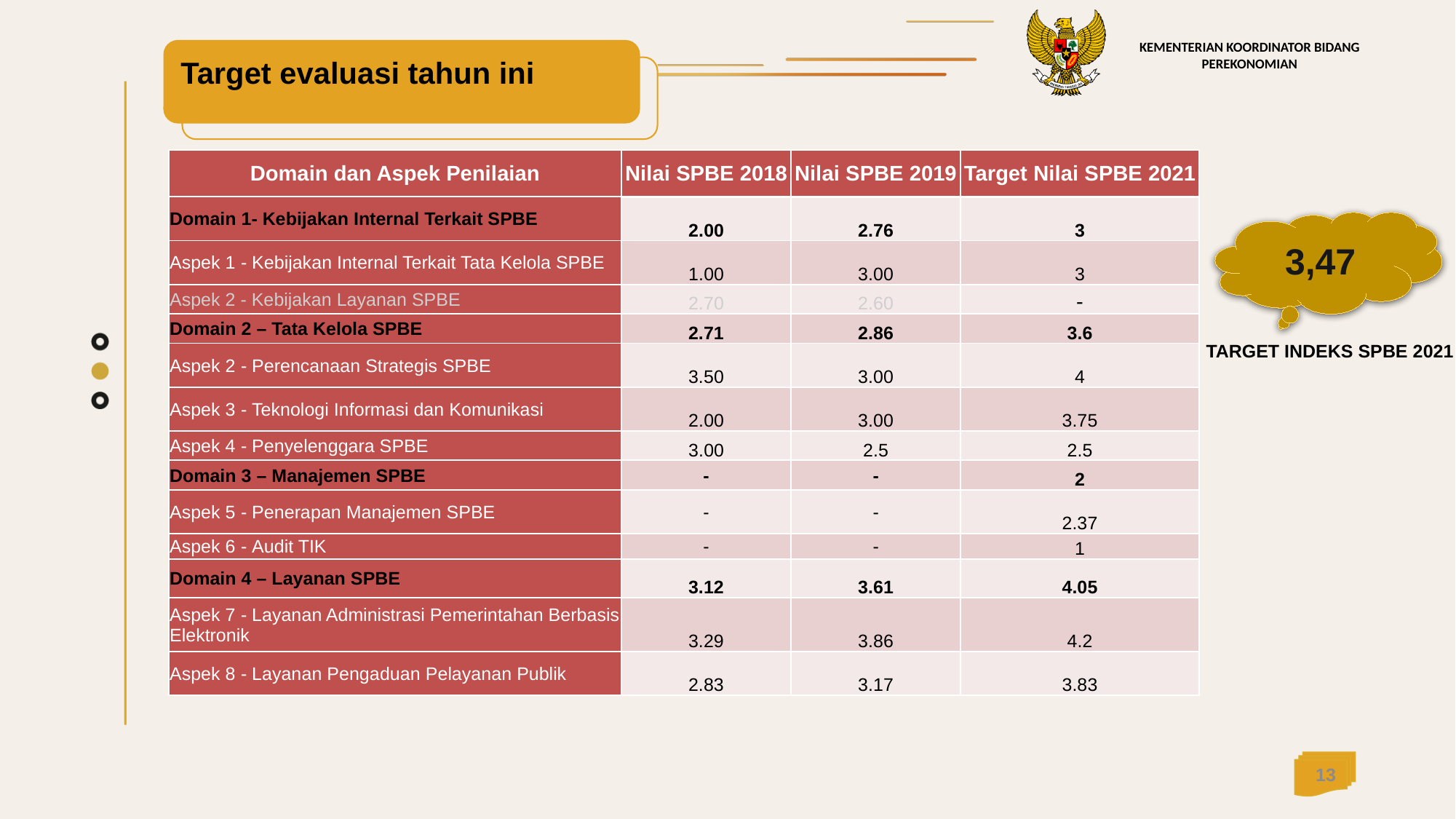

Target evaluasi tahun ini
| Domain dan Aspek Penilaian | Nilai SPBE 2018 | Nilai SPBE 2019 | Target Nilai SPBE 2021 |
| --- | --- | --- | --- |
| Domain 1- Kebijakan Internal Terkait SPBE | 2.00 | 2.76 | 3 |
| Aspek 1 - Kebijakan Internal Terkait Tata Kelola SPBE | 1.00 | 3.00 | 3 |
| Aspek 2 - Kebijakan Layanan SPBE | 2.70 | 2.60 | - |
| Domain 2 – Tata Kelola SPBE | 2.71 | 2.86 | 3.6 |
| Aspek 2 - Perencanaan Strategis SPBE | 3.50 | 3.00 | 4 |
| Aspek 3 - Teknologi Informasi dan Komunikasi | 2.00 | 3.00 | 3.75 |
| Aspek 4 - Penyelenggara SPBE | 3.00 | 2.5 | 2.5 |
| Domain 3 – Manajemen SPBE | - | - | 2 |
| Aspek 5 - Penerapan Manajemen SPBE | - | - | 2.37 |
| Aspek 6 - Audit TIK | - | - | 1 |
| Domain 4 – Layanan SPBE | 3.12 | 3.61 | 4.05 |
| Aspek 7 - Layanan Administrasi Pemerintahan Berbasis Elektronik | 3.29 | 3.86 | 4.2 |
| Aspek 8 - Layanan Pengaduan Pelayanan Publik | 2.83 | 3.17 | 3.83 |
3,47
TARGET INDEKS SPBE 2021
13